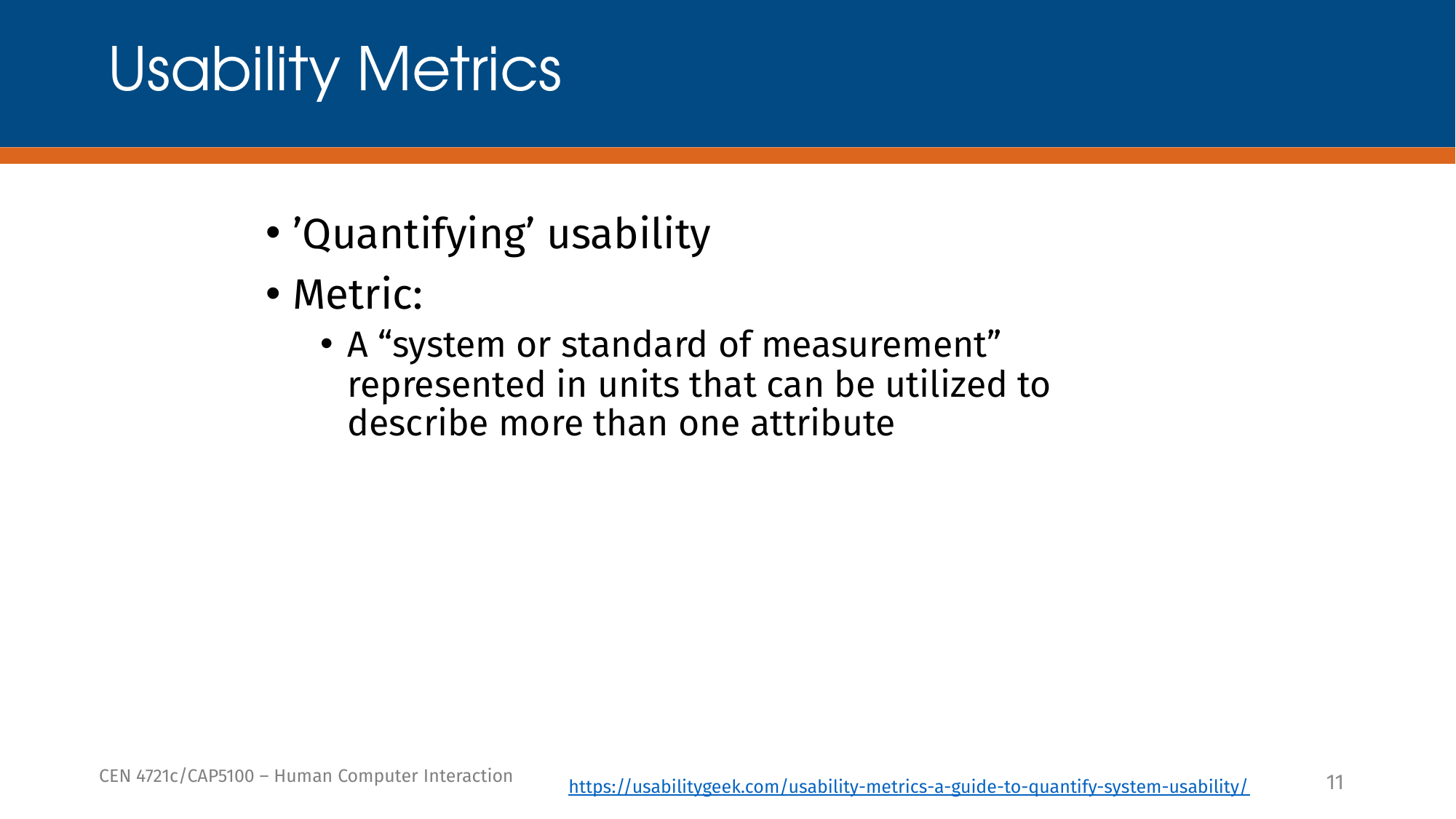

# Usability Metrics
’Quantifying’ usability
Metric:
A “system or standard of measurement” represented in units that can be utilized to describe more than one attribute
11
https://usabilitygeek.com/usability-metrics-a-guide-to-quantify-system-usability/